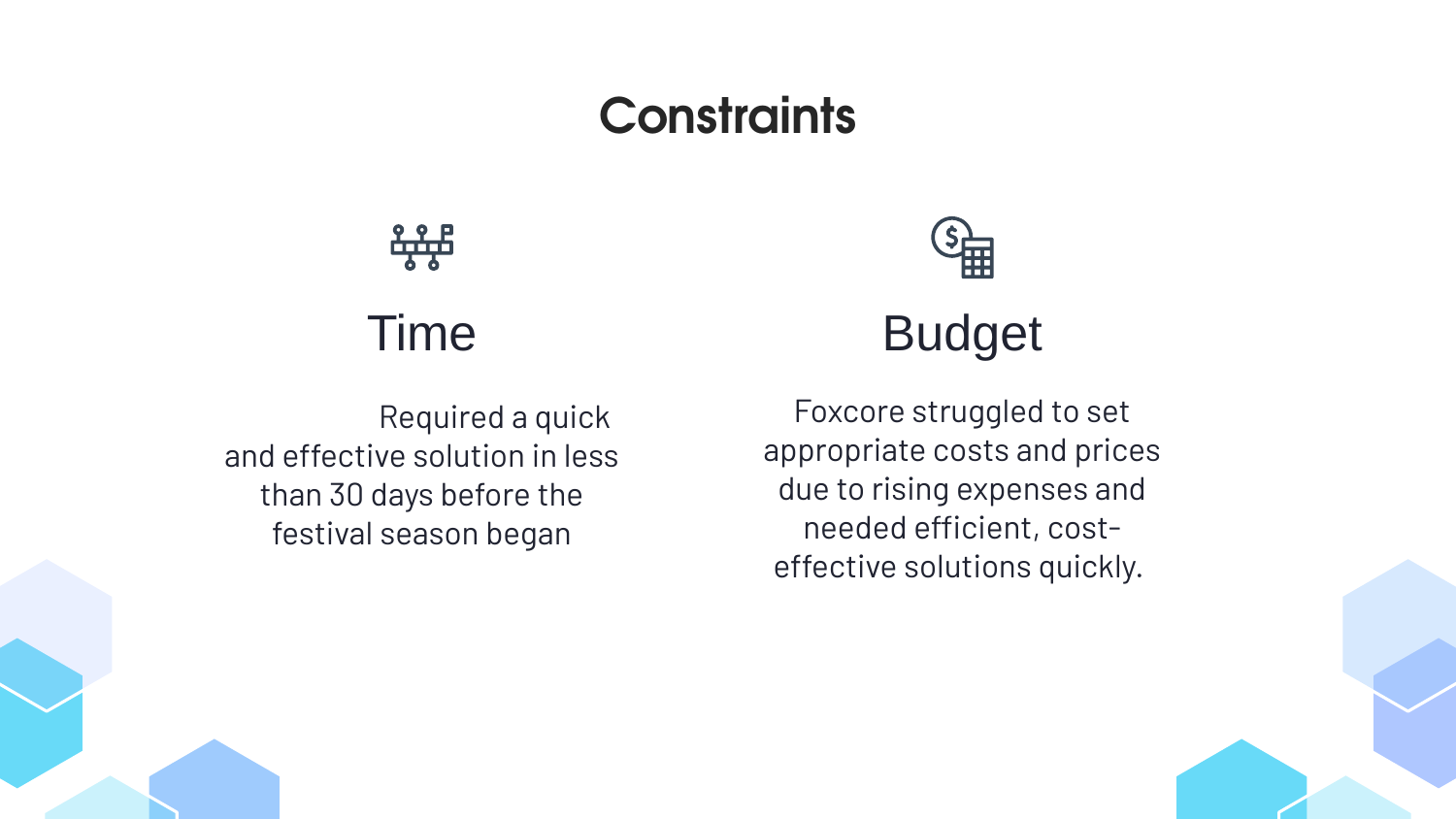

Constraints

Time
Budget
Foxcore struggled to set appropriate costs and prices due to rising expenses and needed efficient, cost-effective solutions quickly.
	Required a quick and effective solution in less than 30 days before the festival season began